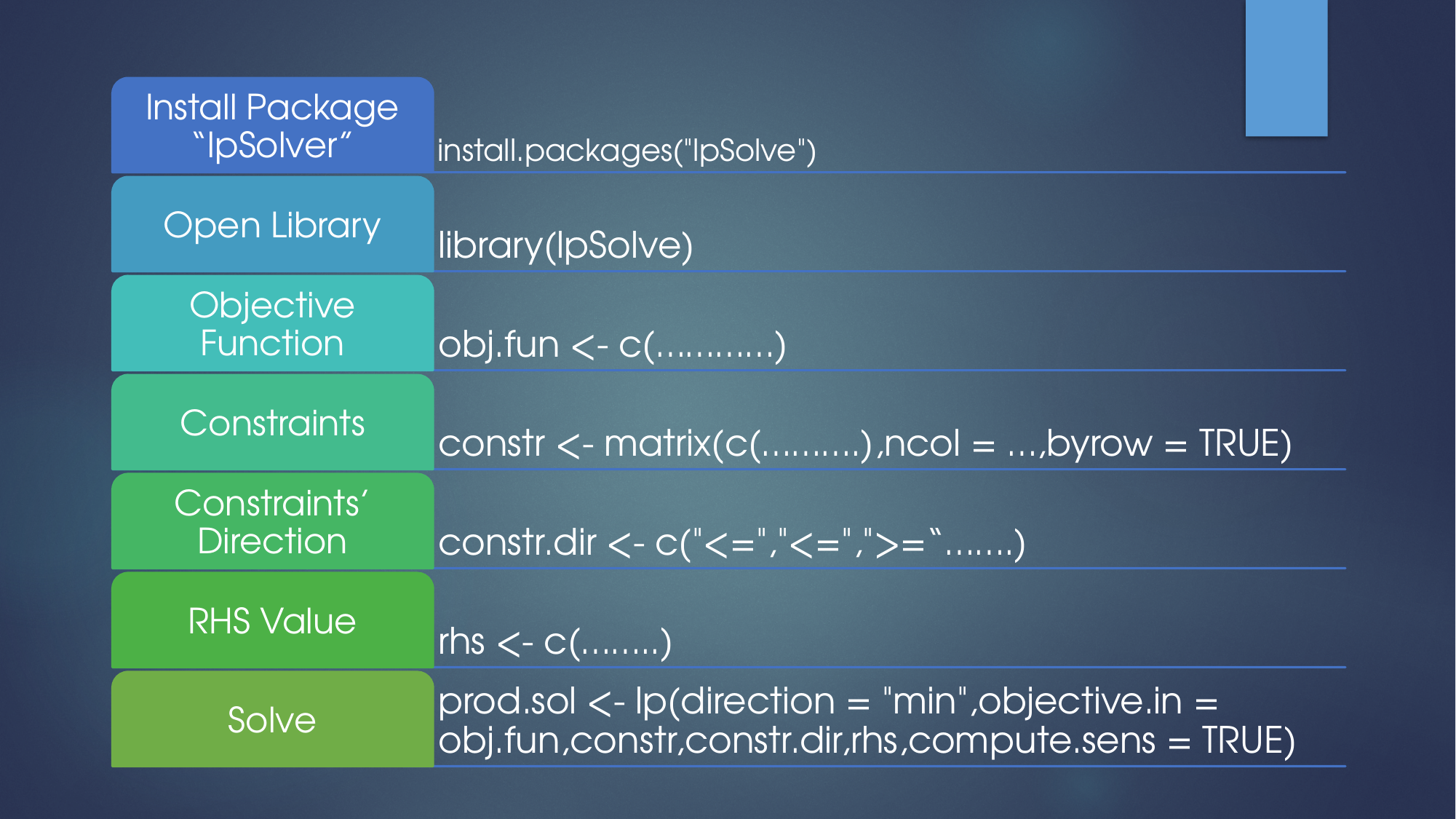

install.packages("lpSolve")
Install Package “lpSolver”
library(lpSolve)
Open Library
obj.fun <- c(…………)
Objective Function
constr <- matrix(c(……….),ncol = …,byrow = TRUE)
Constraints
constr.dir <- c("<=","<=",">=“…….)
Constraints’ Direction
rhs <- c(……..)
RHS Value
prod.sol <- lp(direction = "min",objective.in = obj.fun,constr,constr.dir,rhs,compute.sens = TRUE)
Solve